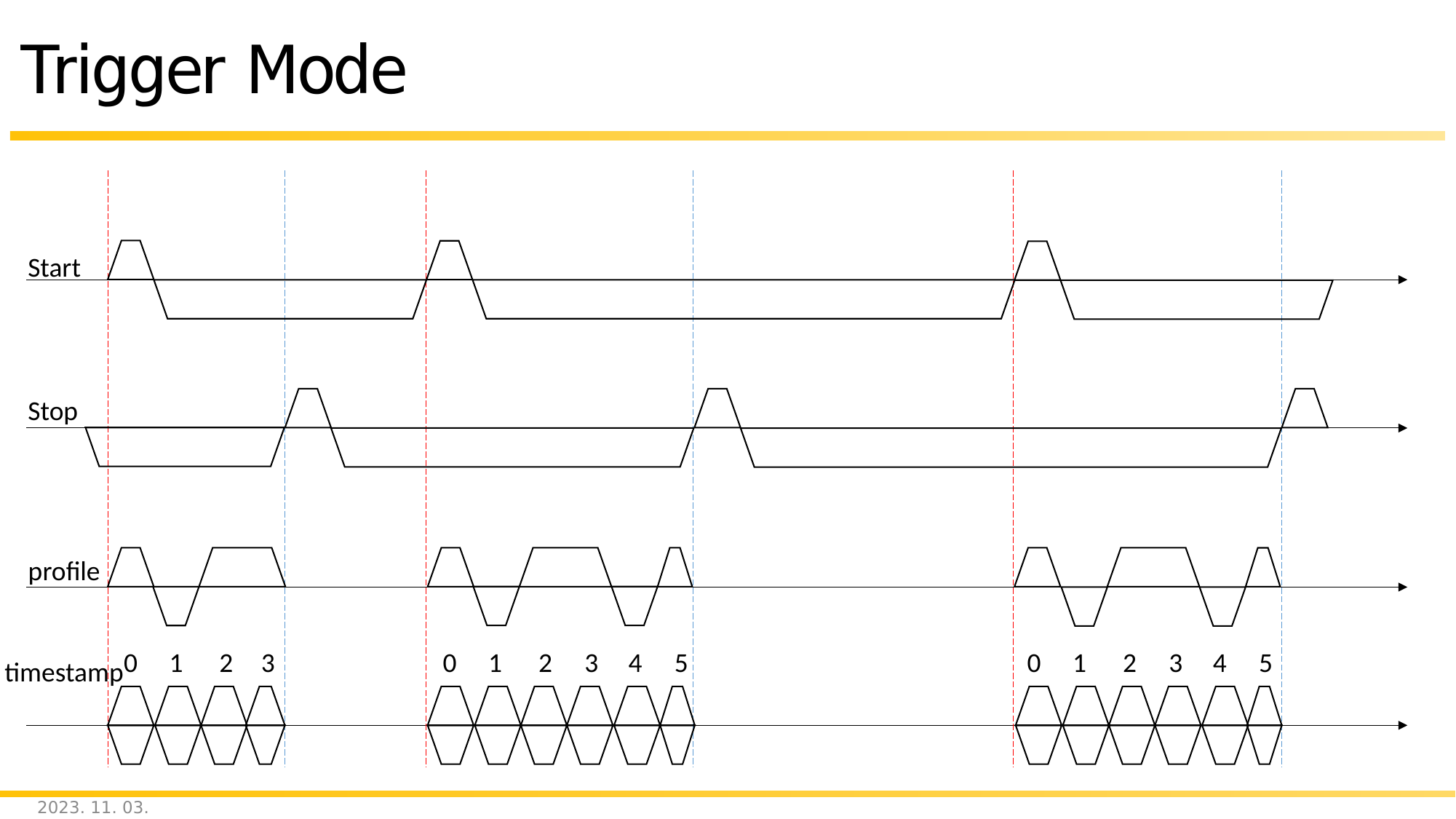

# Trigger Mode

Start

Stop

profile

0
1
2
3
0
1
2
3
4
5
0
1
2
3
4
5
timestamp

2023. 11. 03.